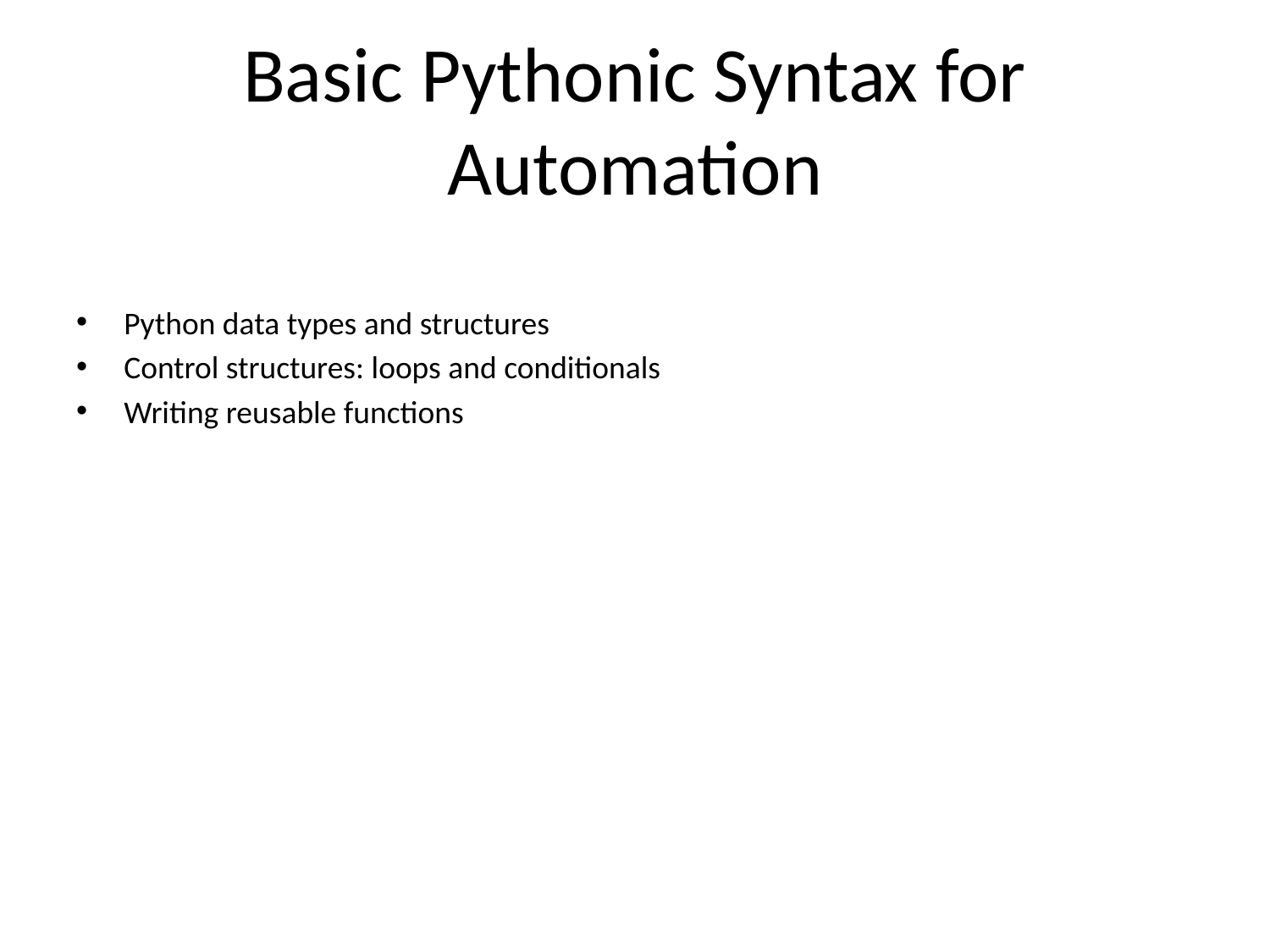

# Basic Pythonic Syntax for Automation

Python data types and structures
Control structures: loops and conditionals
Writing reusable functions